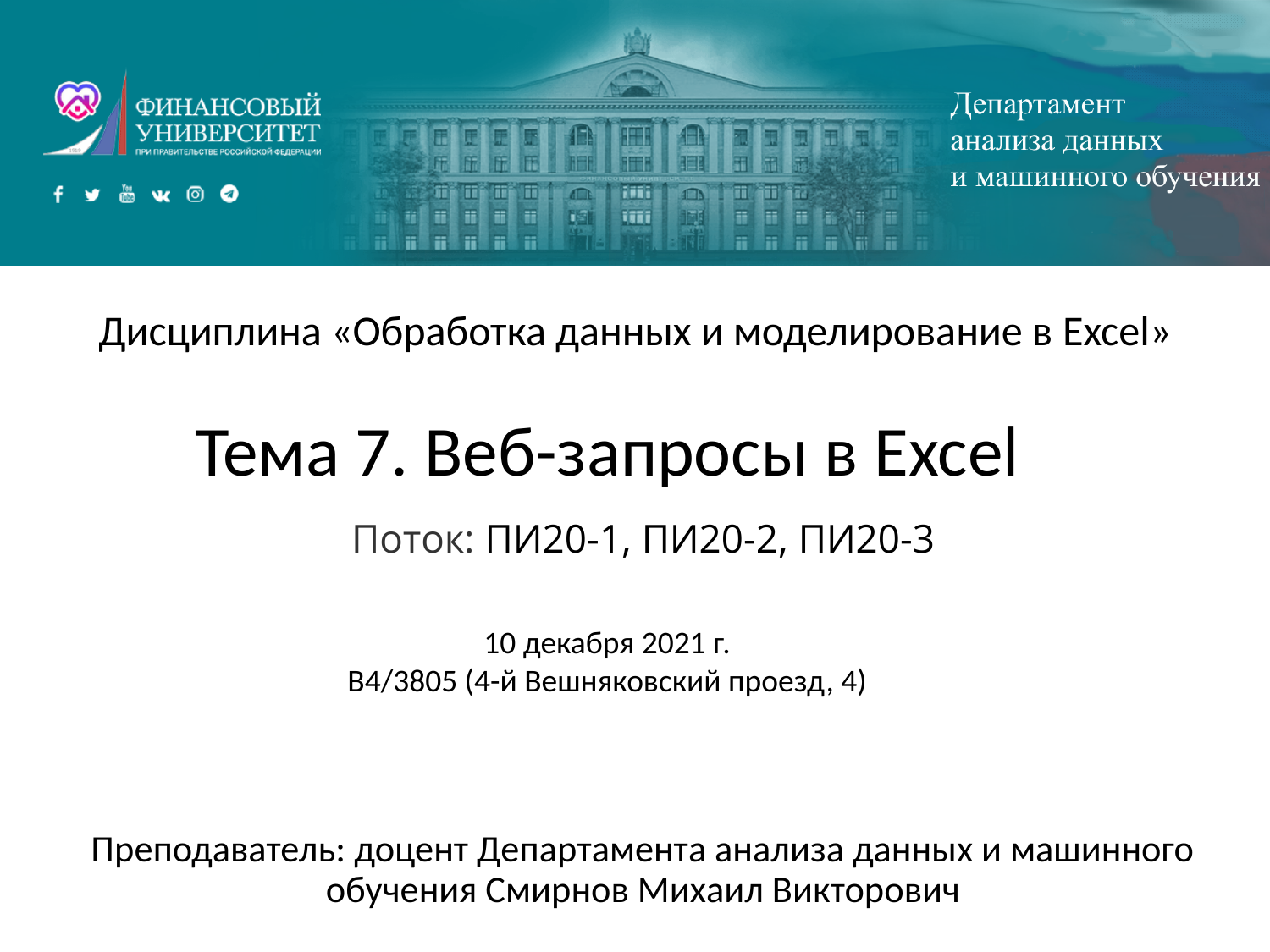

Дисциплина «Обработка данных и моделирование в Excel»
# Тема 7. Веб-запросы в Excel
Поток: ПИ20-1, ПИ20-2, ПИ20-3
10 декабря 2021 г.
В4/3805 (4-й Вешняковский проезд, 4)
Преподаватель: доцент Департамента анализа данных и машинного обучения Смирнов Михаил Викторович